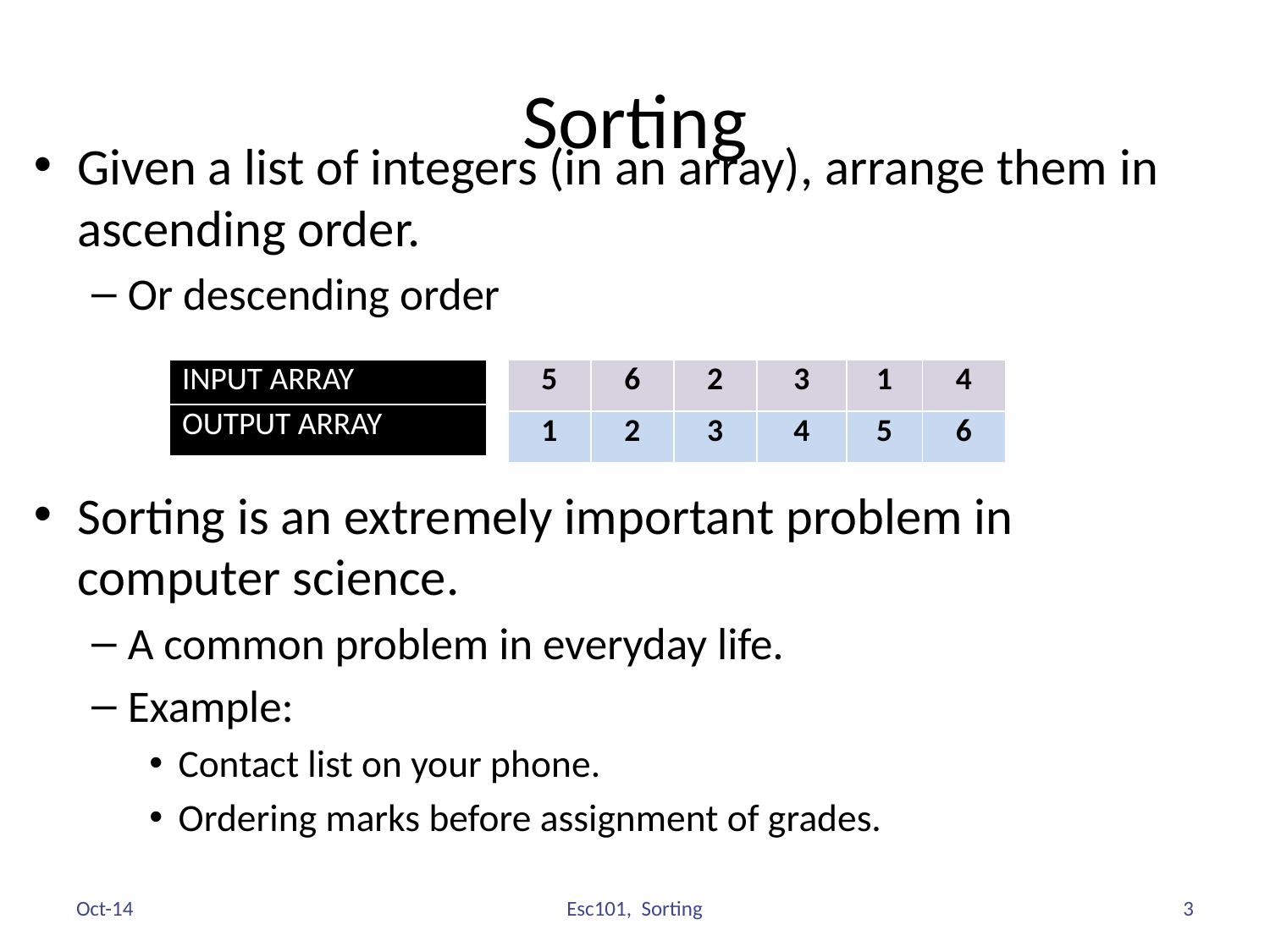

# Sorting
Given a list of integers (in an array), arrange them in ascending order.
Or descending order

Sorting is an extremely important problem in computer science.
A common problem in everyday life.
Example:
Contact list on your phone.
Ordering marks before assignment of grades.
| INPUT ARRAY |
| --- |
| OUTPUT ARRAY |
| 5 | 6 | 2 | 3 | 1 | 4 |
| --- | --- | --- | --- | --- | --- |
| 1 | 2 | 3 | 4 | 5 | 6 |
Oct-14
3
Esc101,  Sorting